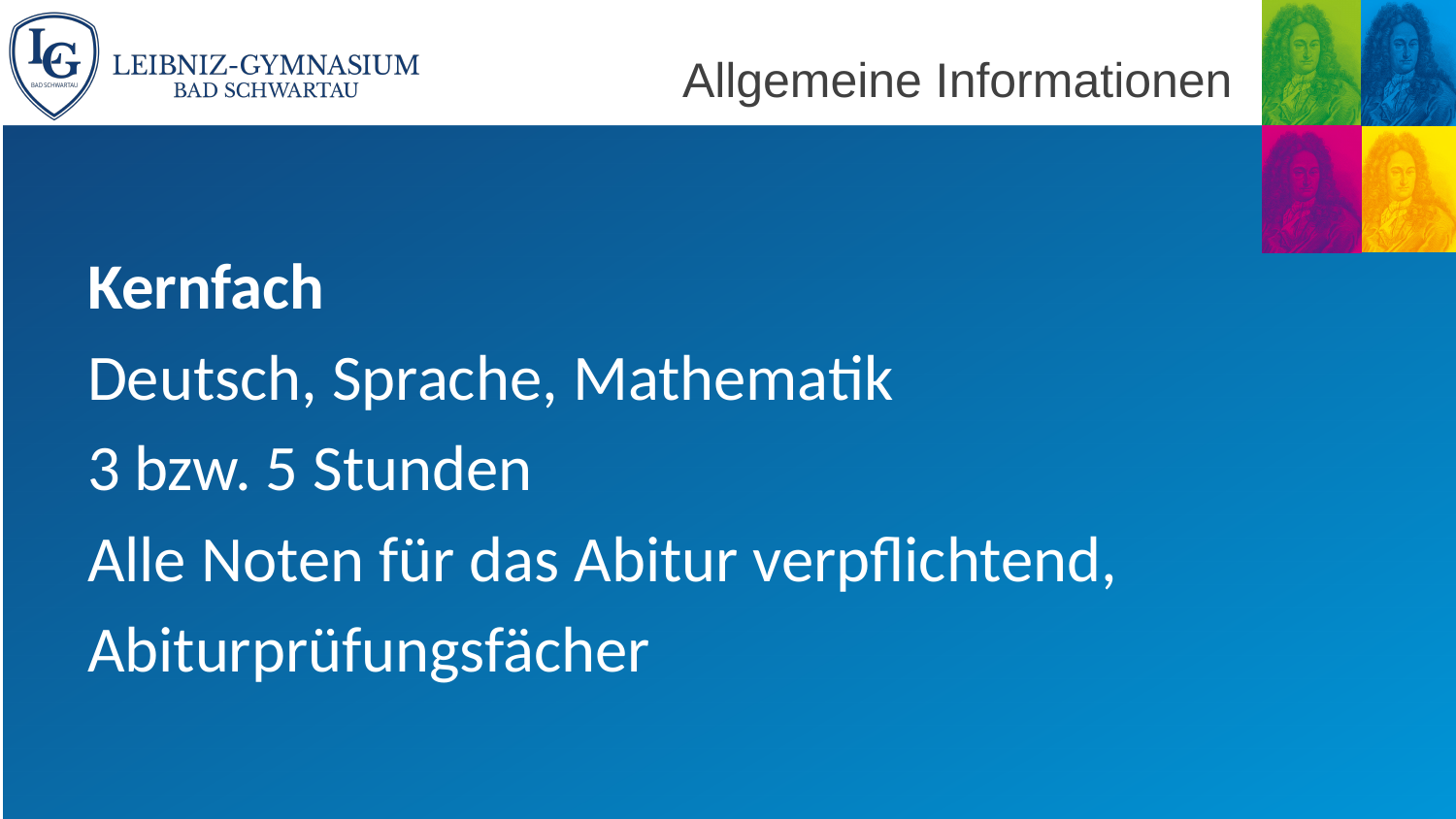

# Allgemeine Informationen
Kernfach
Deutsch, Sprache, Mathematik
3 bzw. 5 Stunden
Alle Noten für das Abitur verpflichtend,
Abiturprüfungsfächer